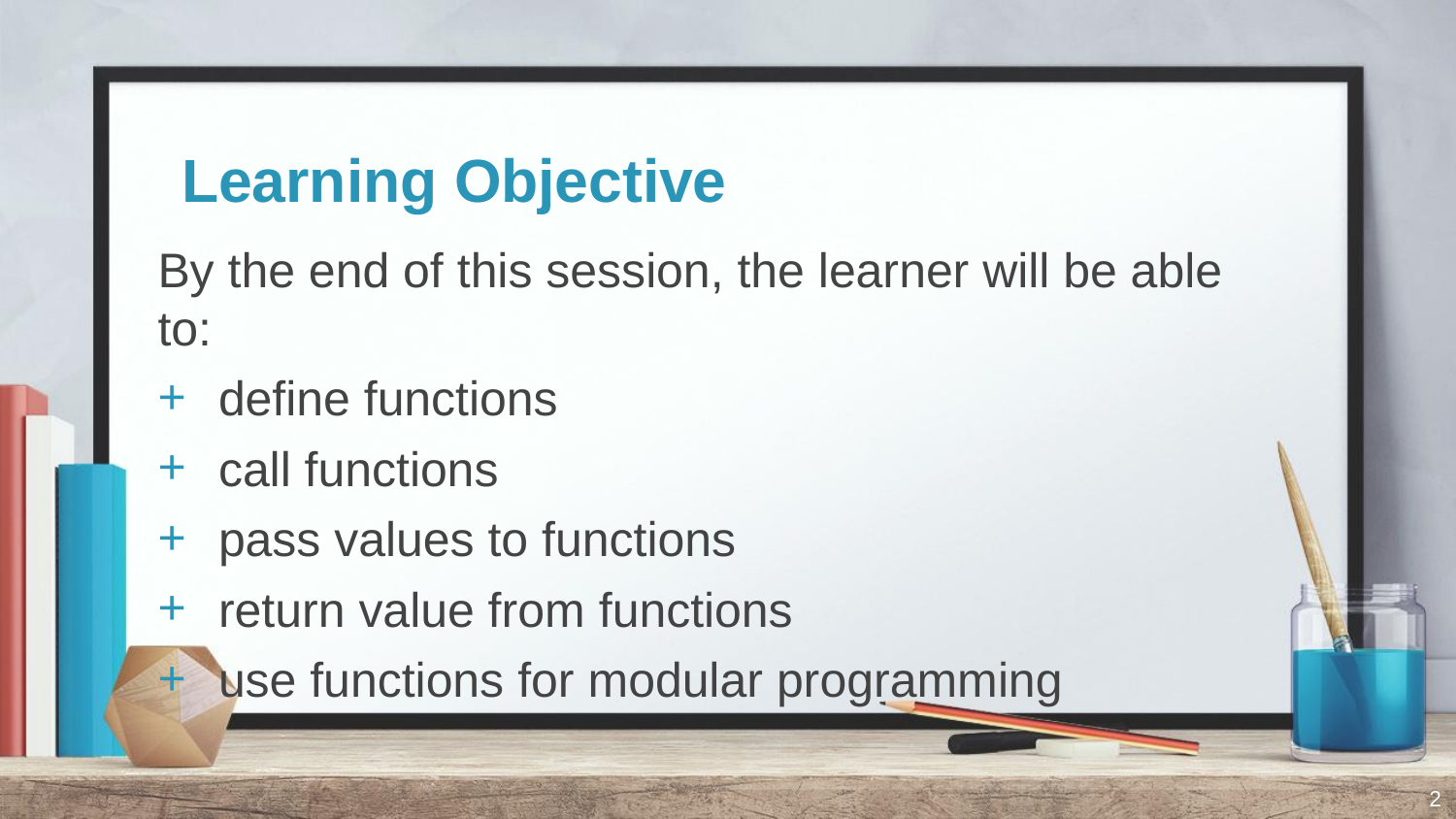

# Learning Objective
By the end of this session, the learner will be able to:
define functions
call functions
pass values to functions
return value from functions
use functions for modular programming

2